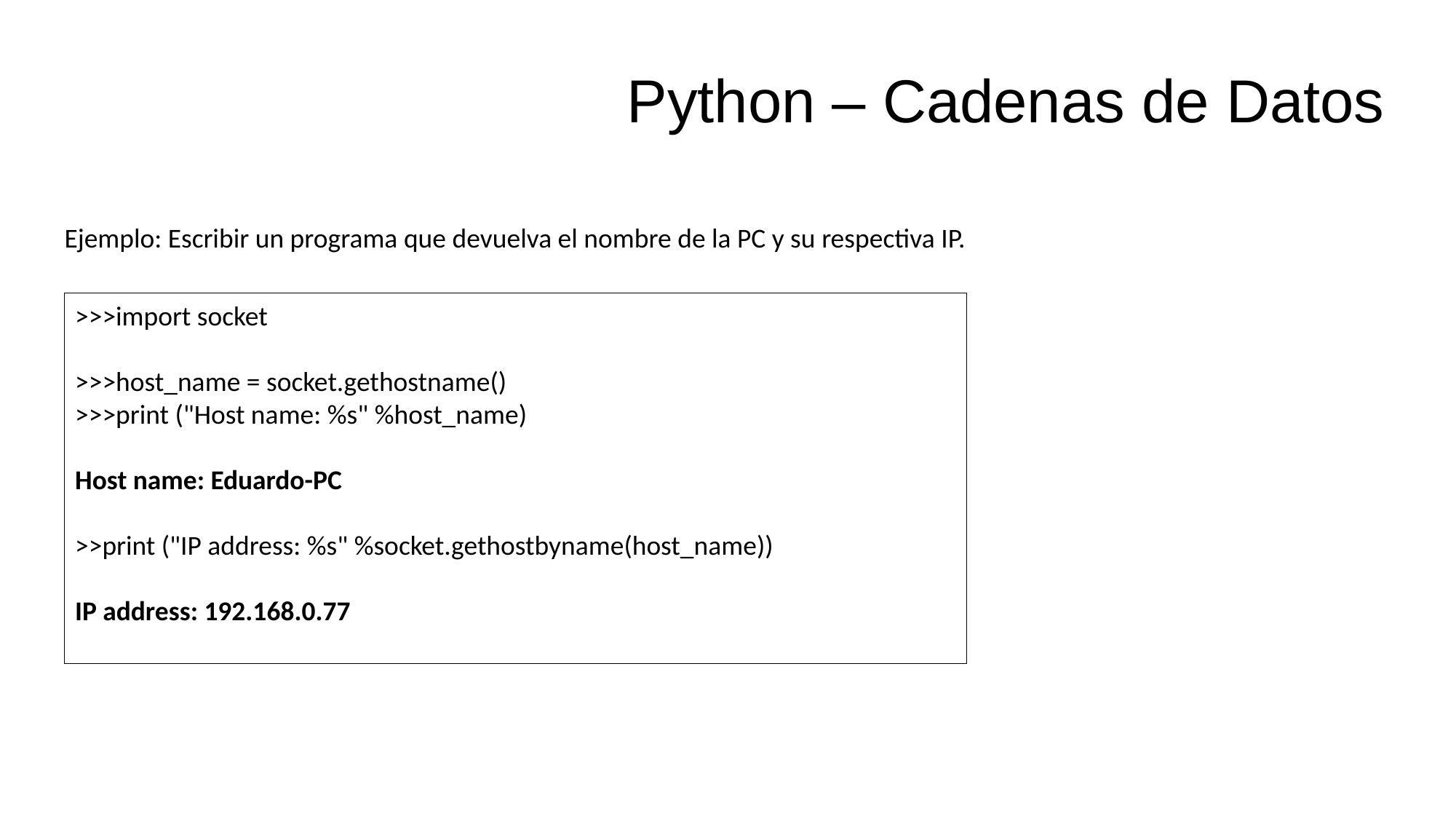

Python – Cadenas de Datos
Ejemplo: Escribir un programa que devuelva el nombre de la PC y su respectiva IP.
>>>import socket

>>>host_name = socket.gethostname()
>>>print ("Host name: %s" %host_name)

Host name: Eduardo-PC

>>print ("IP address: %s" %socket.gethostbyname(host_name))

IP address: 192.168.0.77